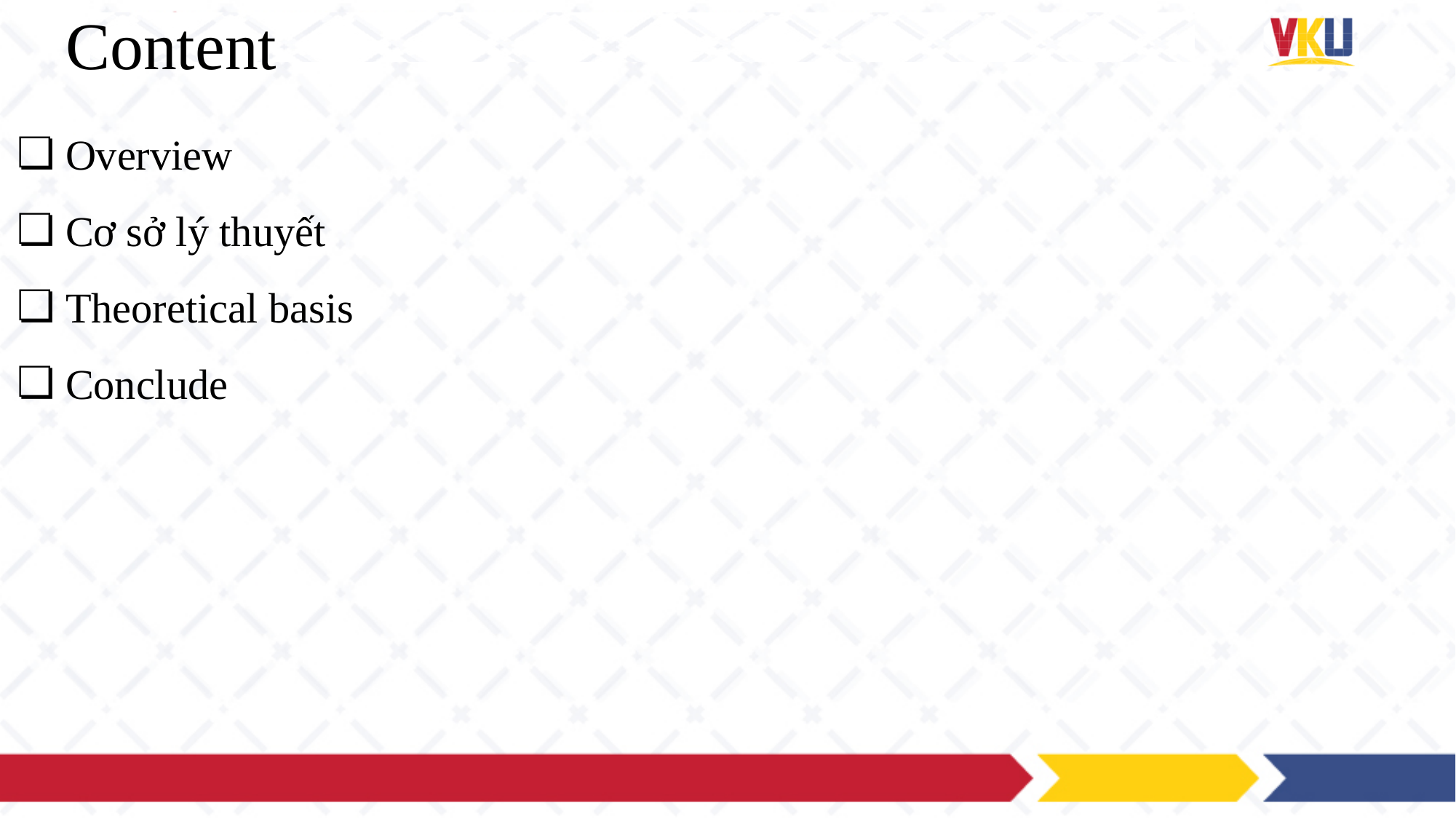

# Content
Overview
Cơ sở lý thuyết
Theoretical basis
Conclude